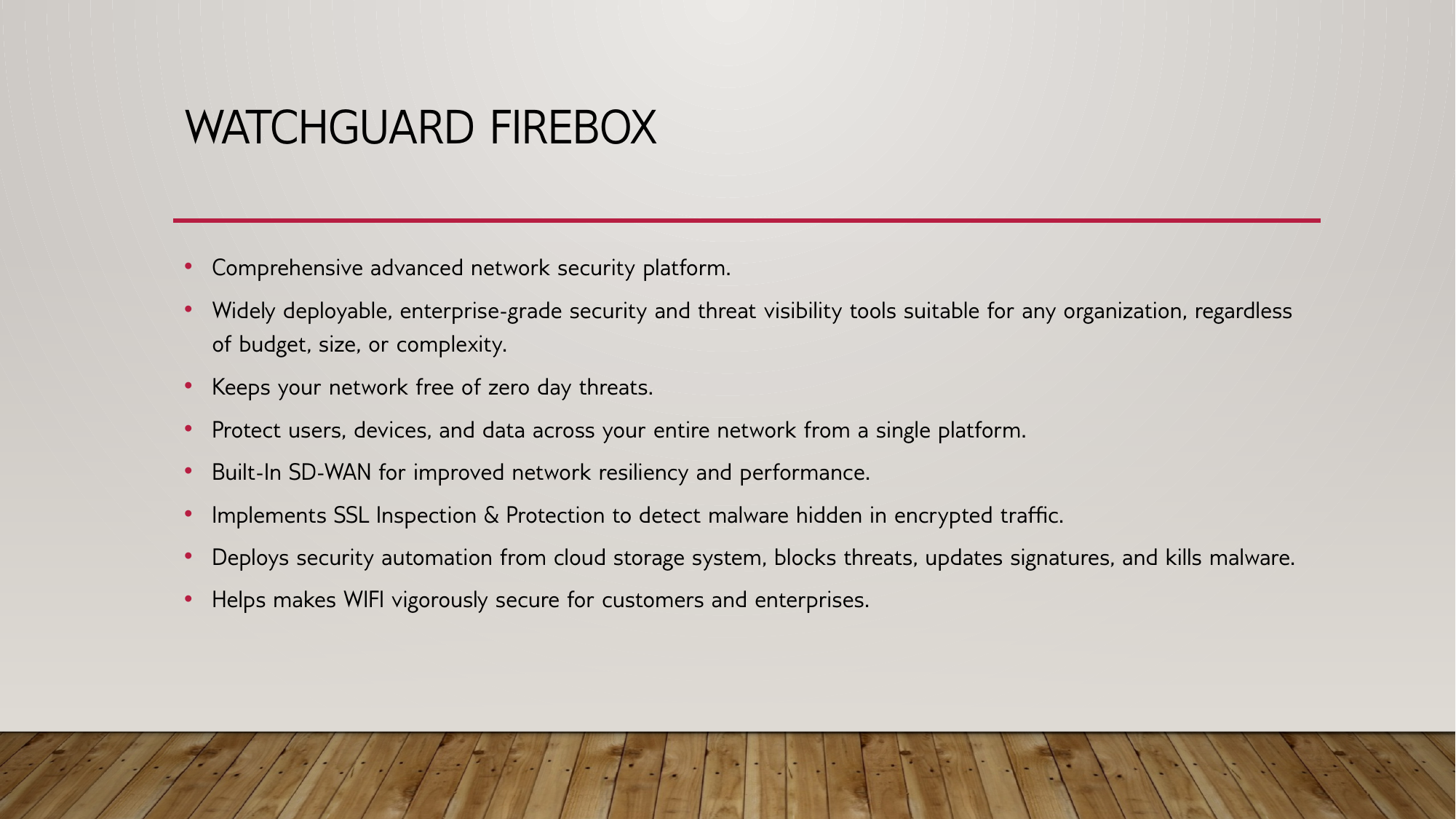

# WatchGuard Firebox
Comprehensive advanced network security platform.
Widely deployable, enterprise-grade security and threat visibility tools suitable for any organization, regardless of budget, size, or complexity.
Keeps your network free of zero day threats.
Protect users, devices, and data across your entire network from a single platform.
Built-In SD-WAN for improved network resiliency and performance.
Implements SSL Inspection & Protection to detect malware hidden in encrypted traffic.
Deploys security automation from cloud storage system, blocks threats, updates signatures, and kills malware.
Helps makes WIFI vigorously secure for customers and enterprises.